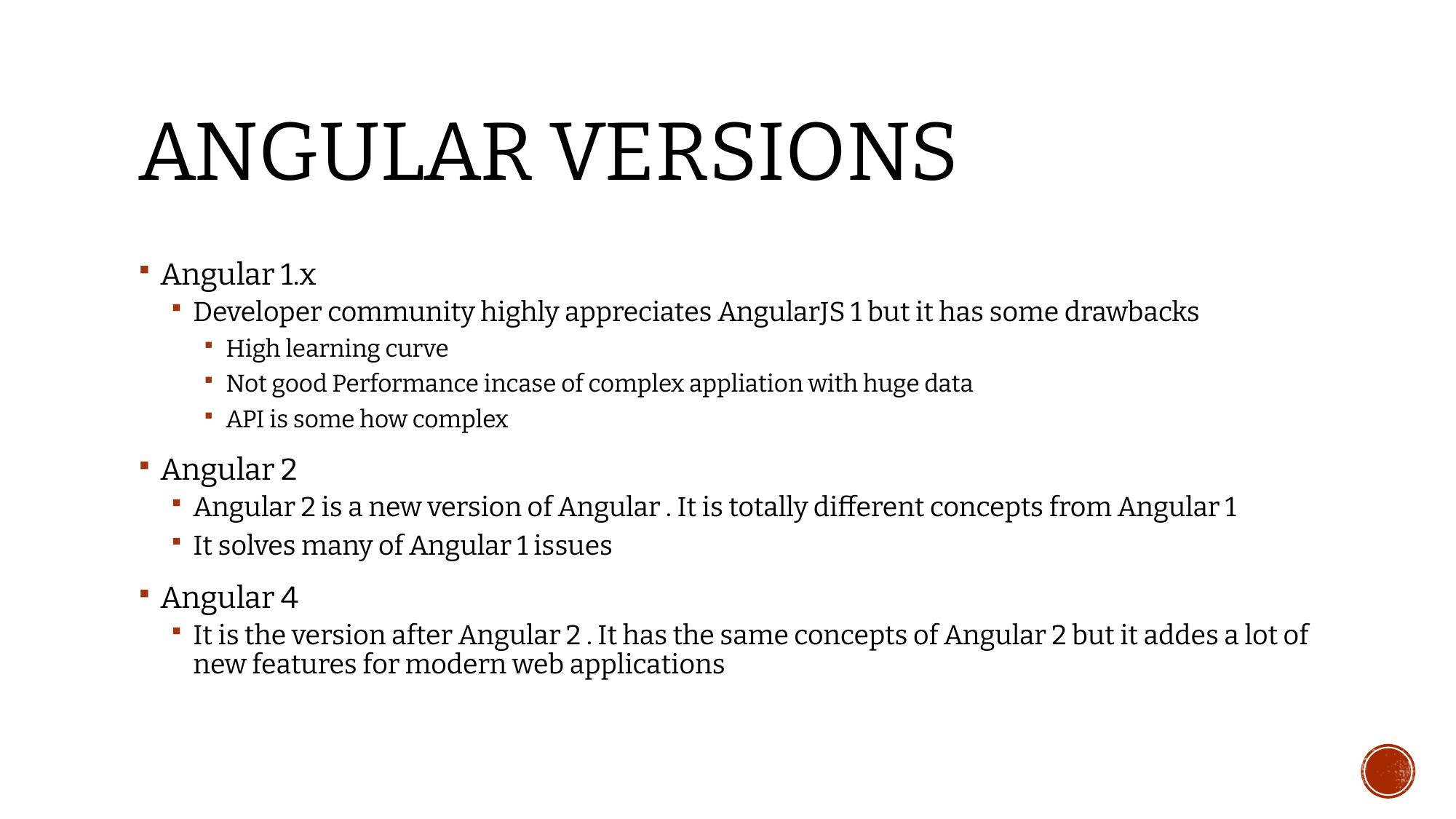

# Angular Versions
Angular 1.x
Developer community highly appreciates AngularJS 1 but it has some drawbacks
High learning curve
Not good Performance incase of complex appliation with huge data
API is some how complex
Angular 2
Angular 2 is a new version of Angular . It is totally different concepts from Angular 1
It solves many of Angular 1 issues
Angular 4
It is the version after Angular 2 . It has the same concepts of Angular 2 but it addes a lot of new features for modern web applications